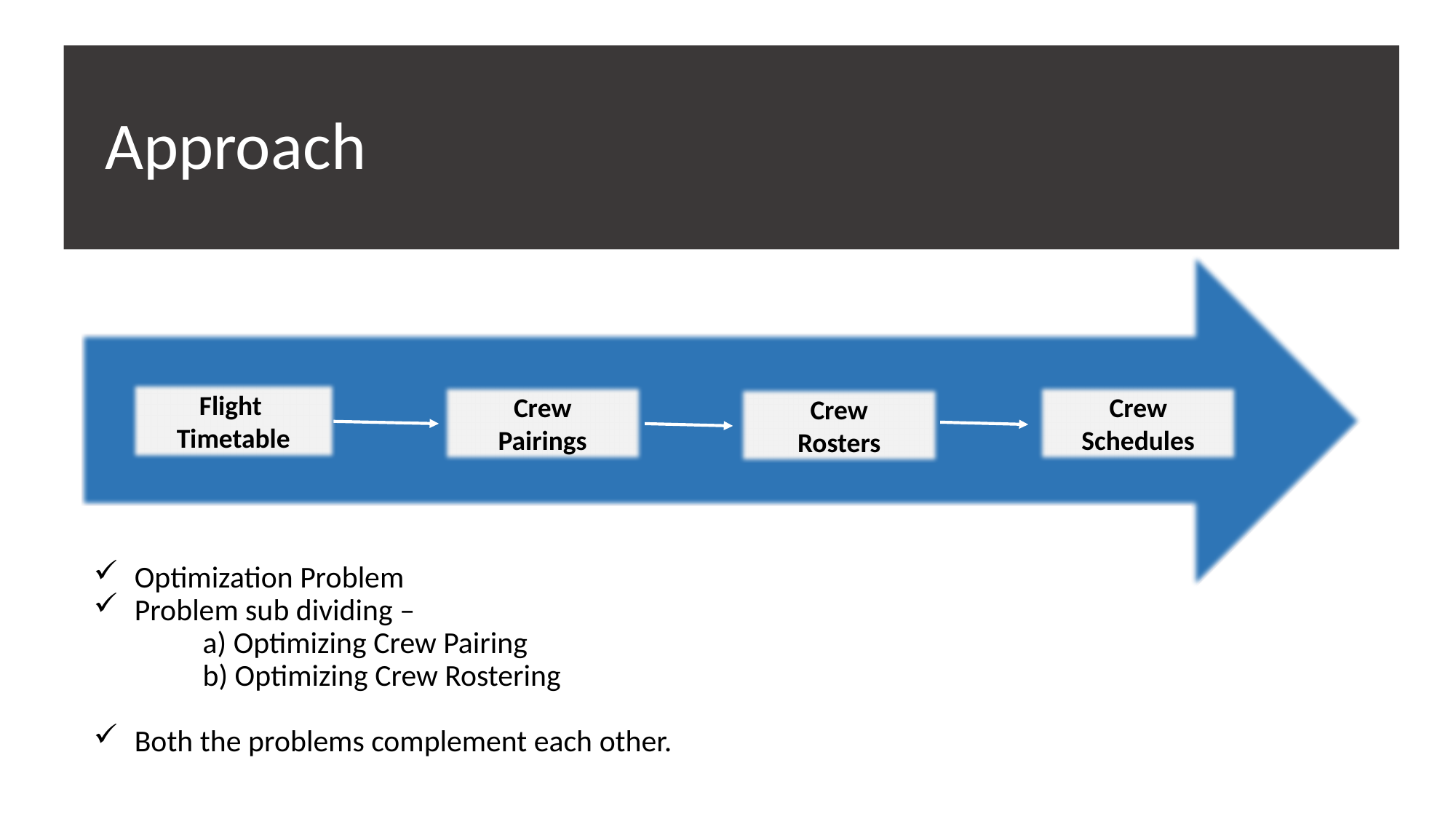

Approach

Flight
Timetable
Crew
Schedules
Crew
Pairings
Crew
Rosters
Optimization Problem
Problem sub dividing –
	a) Optimizing Crew Pairing
	b) Optimizing Crew Rostering

Both the problems complement each other.